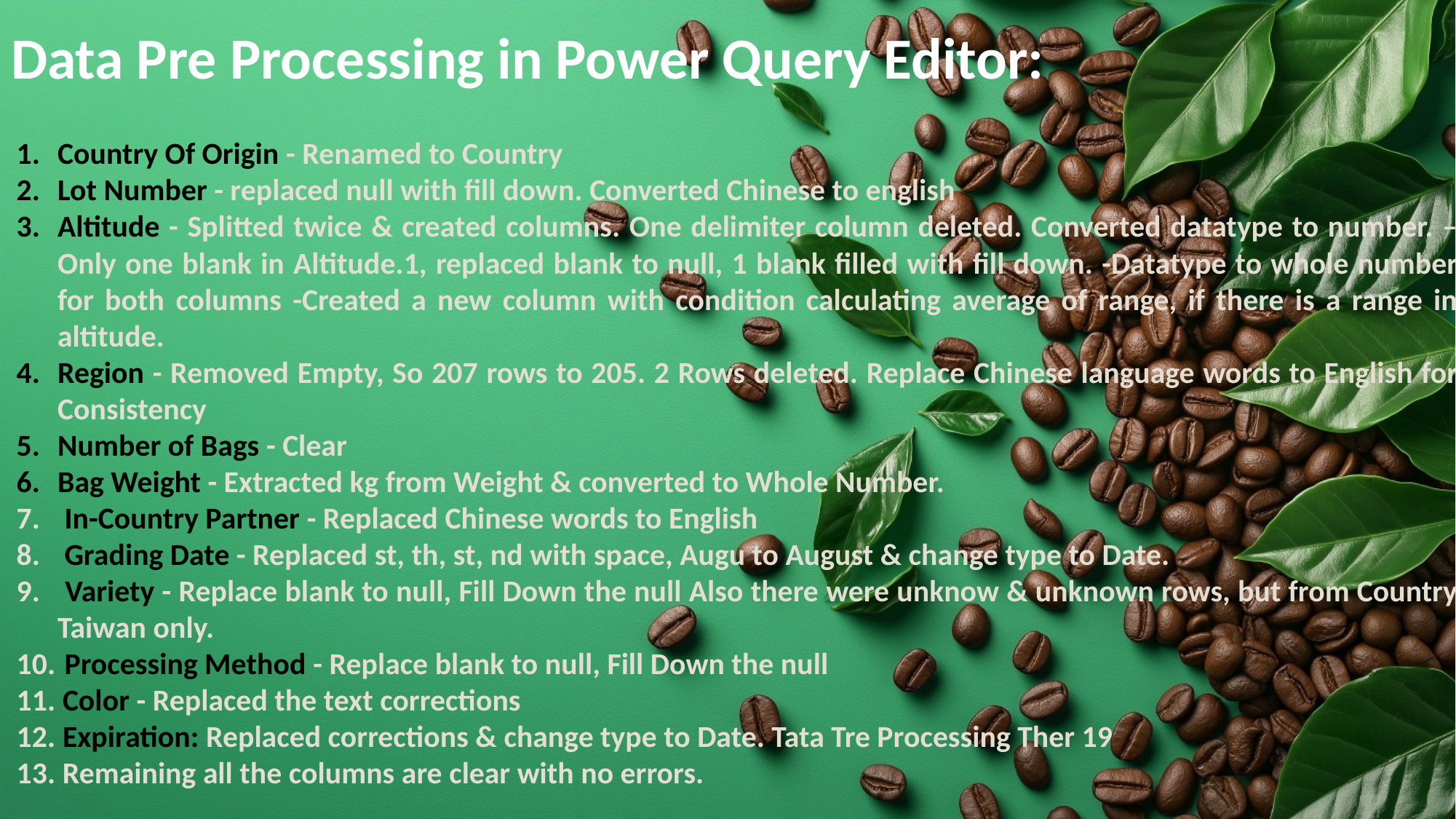

# Data Pre Processing in Power Query Editor:
Country Of Origin - Renamed to Country
Lot Number - replaced null with fill down. Converted Chinese to english
Altitude - Splitted twice & created columns. One delimiter column deleted. Converted datatype to number. –Only one blank in Altitude.1, replaced blank to null, 1 blank filled with fill down. -Datatype to whole number for both columns -Created a new column with condition calculating average of range, if there is a range in altitude.
Region - Removed Empty, So 207 rows to 205. 2 Rows deleted. Replace Chinese language words to English for Consistency
Number of Bags - Clear
Bag Weight - Extracted kg from Weight & converted to Whole Number.
 In-Country Partner - Replaced Chinese words to English
 Grading Date - Replaced st, th, st, nd with space, Augu to August & change type to Date.
 Variety - Replace blank to null, Fill Down the null Also there were unknow & unknown rows, but from Country Taiwan only.
 Processing Method - Replace blank to null, Fill Down the null
11. Color - Replaced the text corrections
12. Expiration: Replaced corrections & change type to Date. Tata Tre Processing Ther 19
13. Remaining all the columns are clear with no errors.